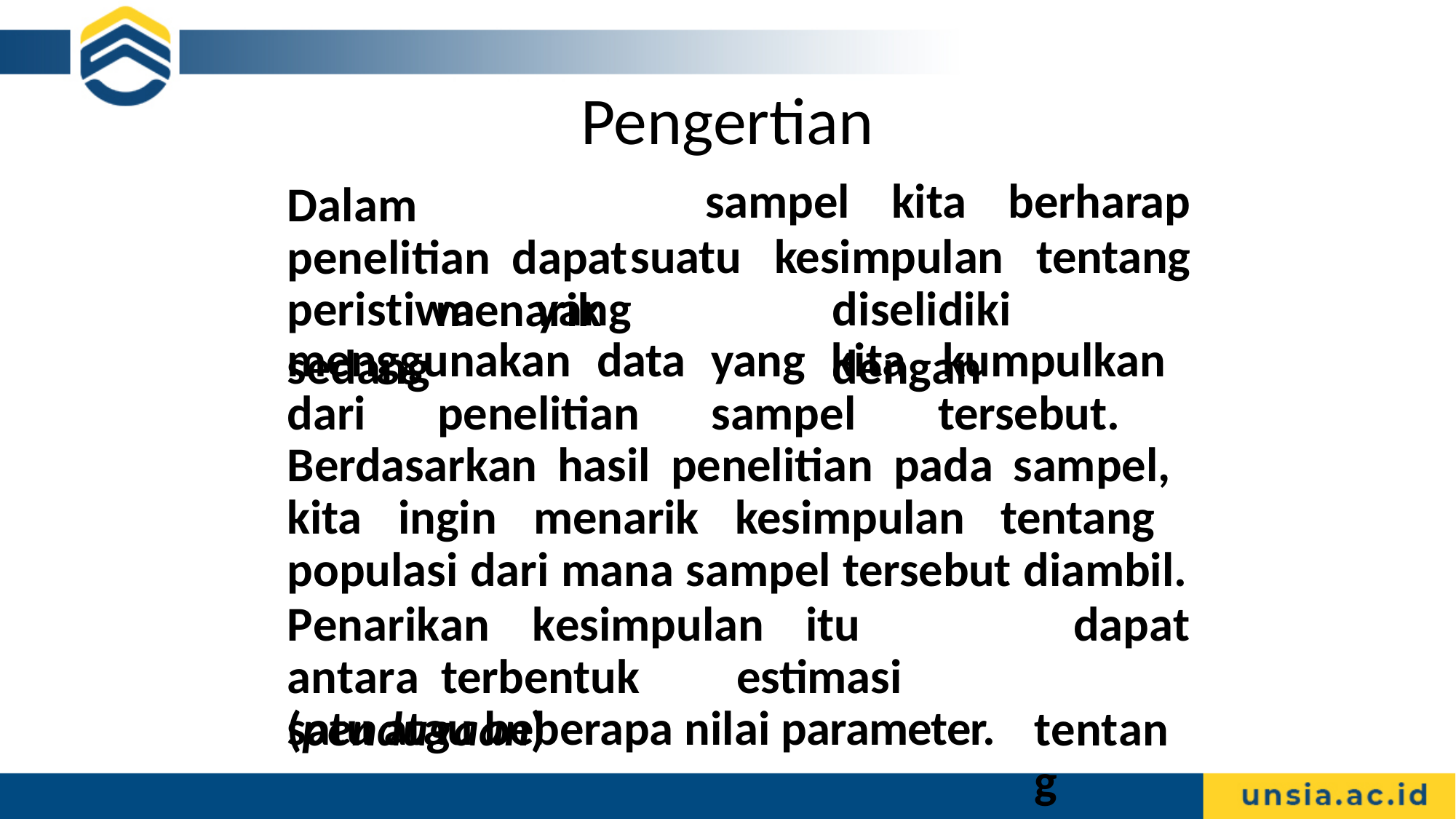

# Pengertian
Dalam		penelitian  dapat	menarik
sampel	kita	berharap
tentang
suatu	kesimpulan
peristiwa	yang	sedang
diselidiki	dengan
menggunakan data yang kita kumpulkan  dari penelitian sampel tersebut.  Berdasarkan hasil penelitian pada sampel,  kita ingin menarik kesimpulan tentang  populasi dari mana sampel tersebut diambil.
Penarikan		kesimpulan	itu	antara  terbentuk	estimasi	(pendugaan)
dapat  tentang
satu atau beberapa nilai parameter.